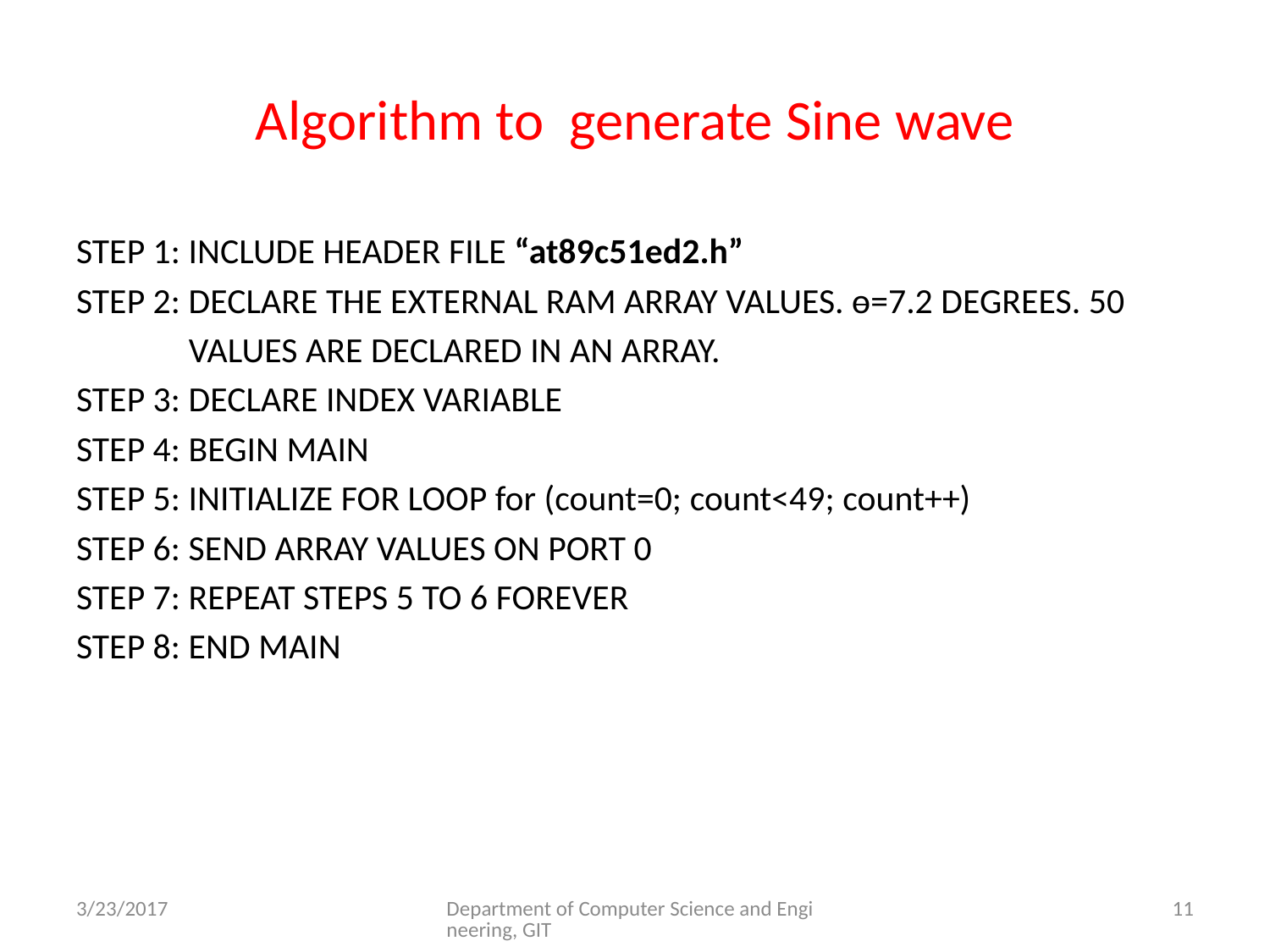

# Algorithm to  generate Sine wave
STEP 1: INCLUDE HEADER FILE “at89c51ed2.h”
STEP 2: DECLARE THE EXTERNAL RAM ARRAY VALUES. ɵ=7.2 DEGREES. 50
              VALUES ARE DECLARED IN AN ARRAY.
STEP 3: DECLARE INDEX VARIABLE
STEP 4: BEGIN MAIN
STEP 5: INITIALIZE FOR LOOP for (count=0; count<49; count++)
STEP 6: SEND ARRAY VALUES ON PORT 0
STEP 7: REPEAT STEPS 5 TO 6 FOREVER
STEP 8: END MAIN

3/23/2017
Department of Computer Science and Engineering, GIT
11